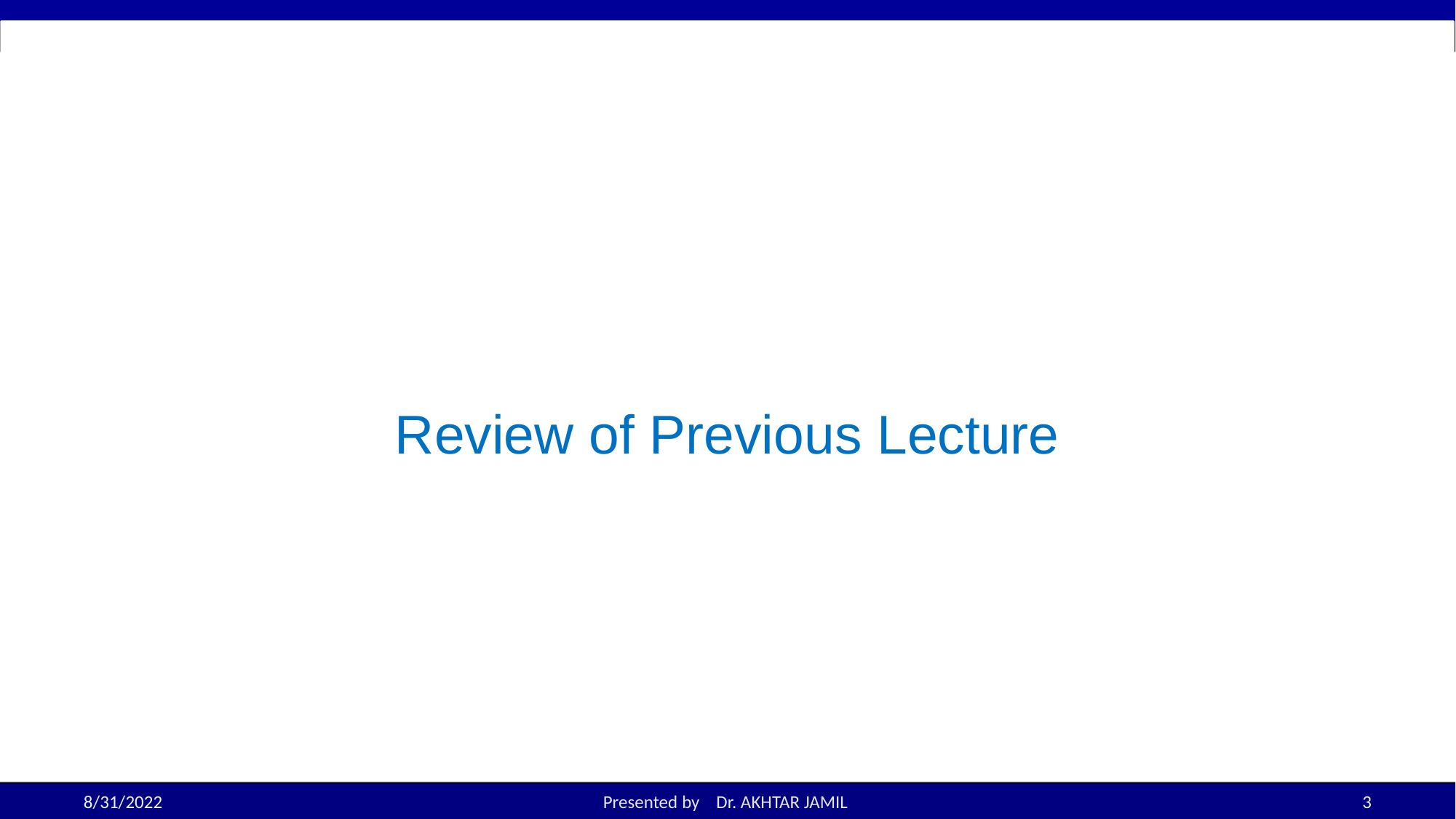

# Review of Previous Lecture
8/31/2022
Presented by    Dr. AKHTAR JAMIL
3